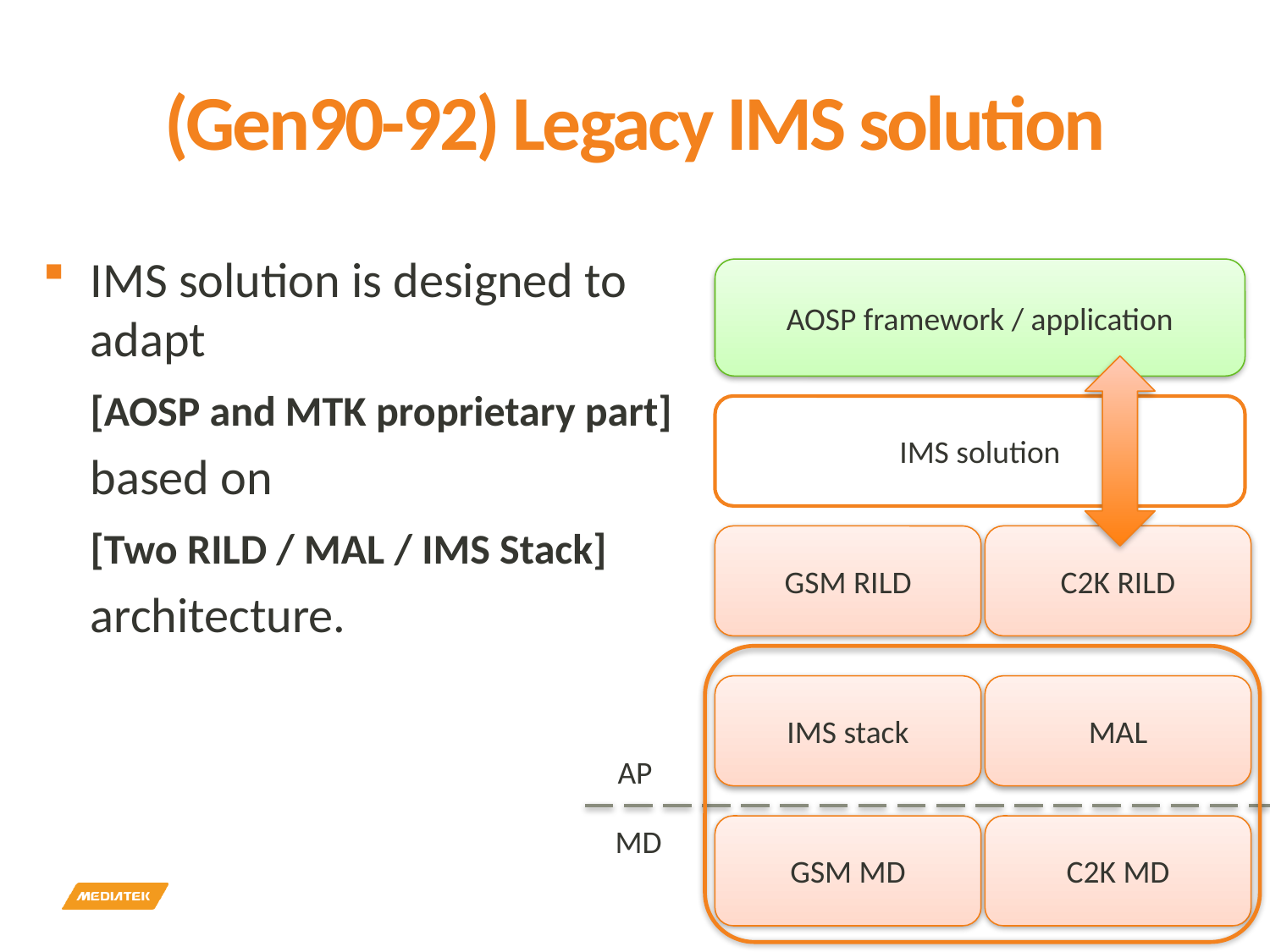

# (Gen90-92) Legacy IMS solution
IMS solution is designed to adapt
	[AOSP and MTK proprietary part]
	based on
	[Two RILD / MAL / IMS Stack]
	architecture.
AOSP framework / application

IMS solution
GSM RILD
C2K RILD

IMS stack
MAL
AP
MD
GSM MD
C2K MD